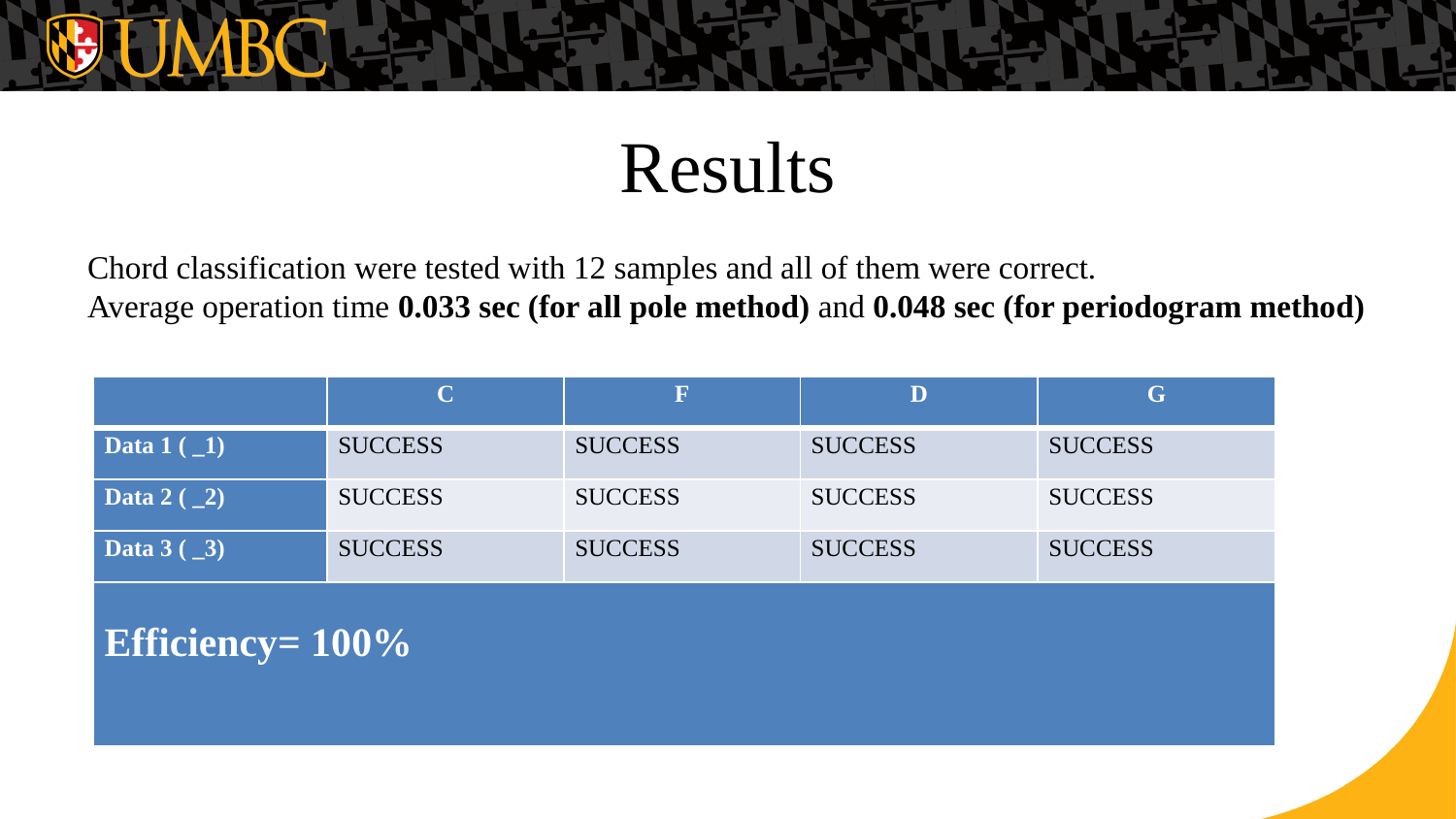

# Results
Chord classification were tested with 12 samples and all of them were correct.
Average operation time 0.033 sec (for all pole method) and 0.048 sec (for periodogram method)

|  | C | F | D | G |
| --- | --- | --- | --- | --- |
| Data 1 ( \_1) | SUCCESS | SUCCESS | SUCCESS | SUCCESS |
| Data 2 ( \_2) | SUCCESS | SUCCESS | SUCCESS | SUCCESS |
| Data 3 ( \_3) | SUCCESS | SUCCESS | SUCCESS | SUCCESS |
| Efficiency= 100% |  |  |  |  |